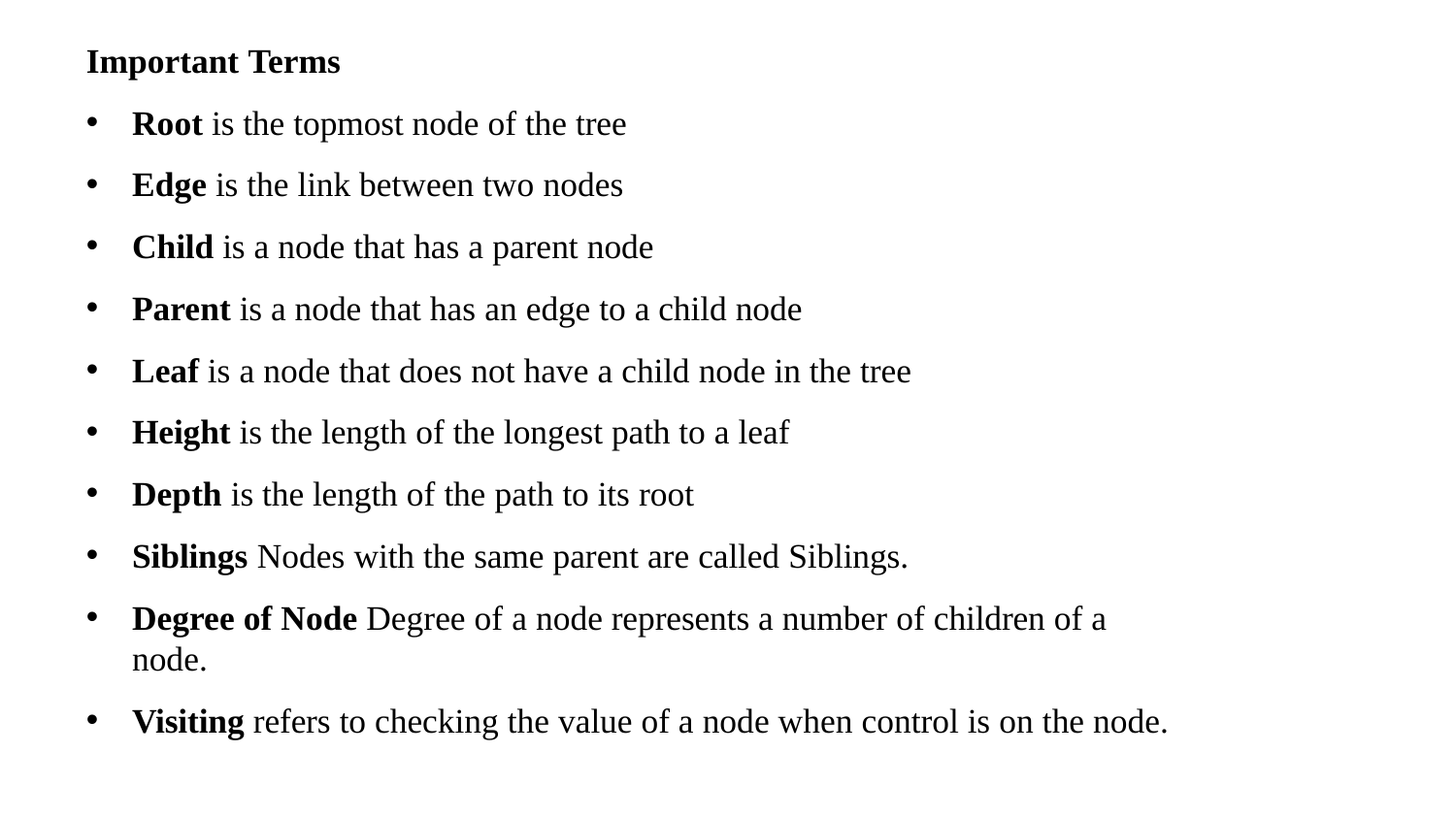

Important Terms
Root is the topmost node of the tree
Edge is the link between two nodes
Child is a node that has a parent node
Parent is a node that has an edge to a child node
Leaf is a node that does not have a child node in the tree
Height is the length of the longest path to a leaf
Depth is the length of the path to its root
Siblings Nodes with the same parent are called Siblings.
Degree of Node Degree of a node represents a number of children of a node.
Visiting refers to checking the value of a node when control is on the node.